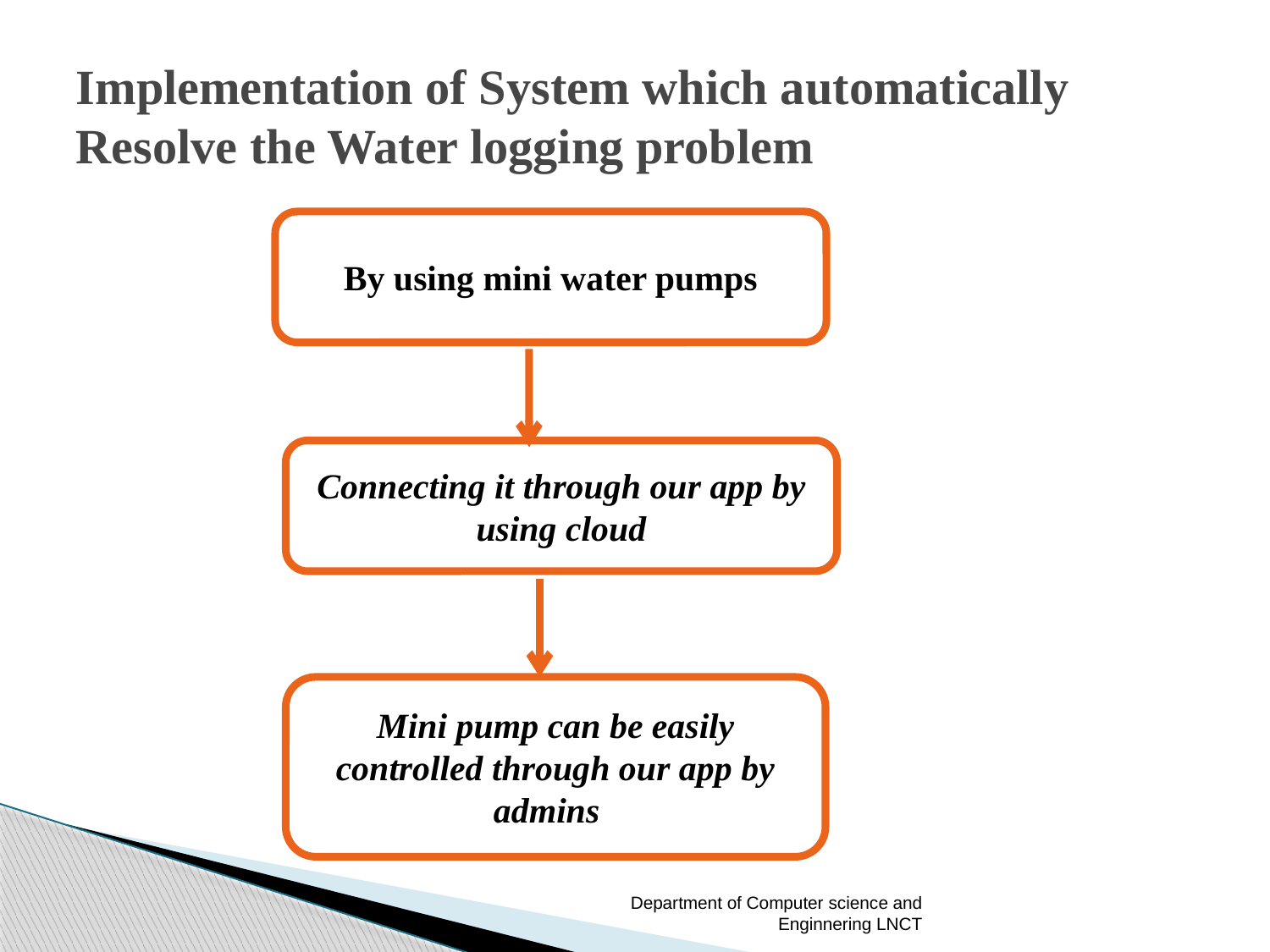

# Implementation of System which automatically Resolve the Water logging problem
By using mini water pumps
Connecting it through our app by using cloud
Mini pump can be easily controlled through our app by admins
Department of Computer science and Enginnering LNCT